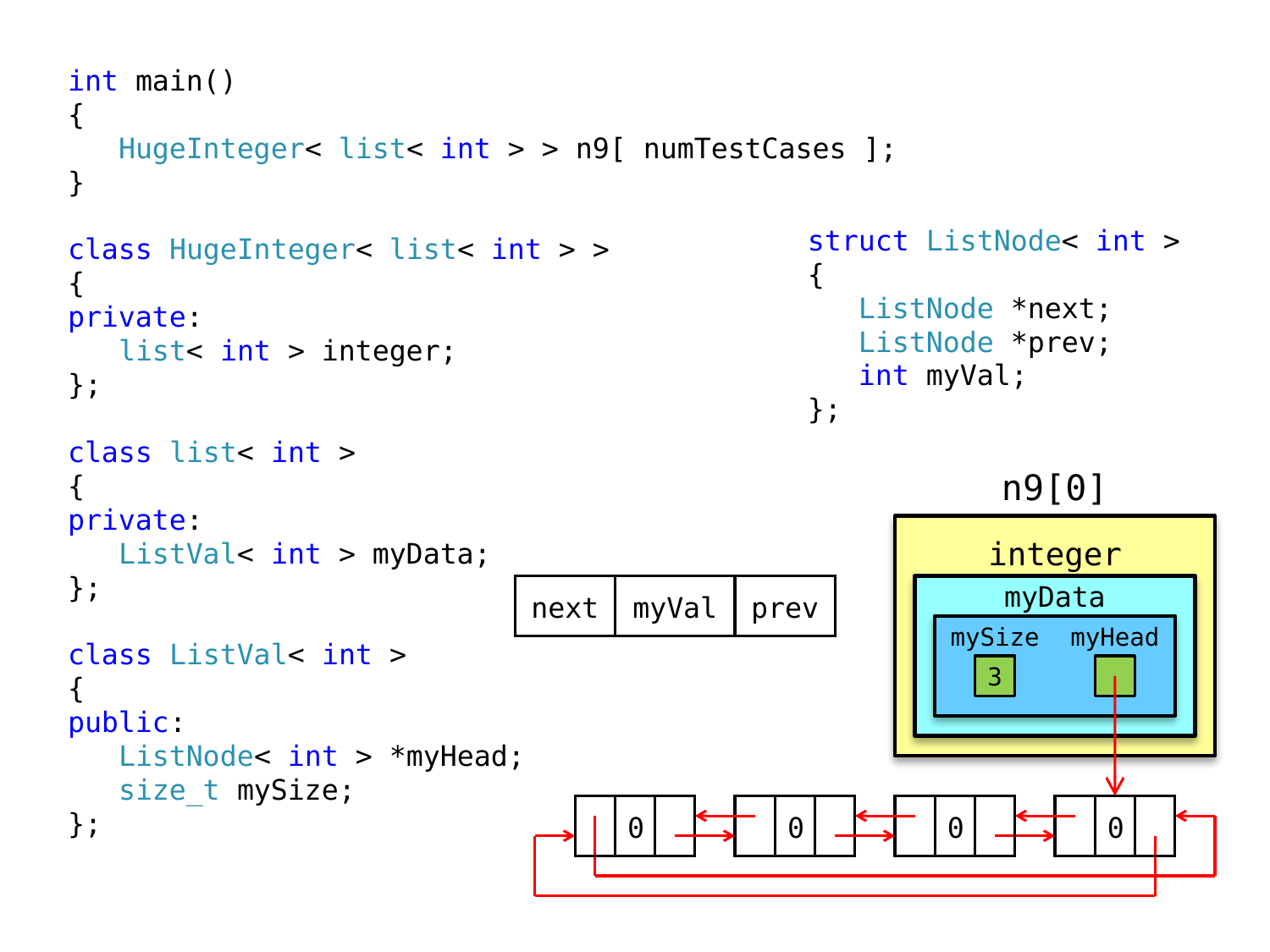

int main()
{
   HugeInteger< list< int > > n9[ numTestCases ];
}

class HugeInteger< list< int > >
{
private:
   list< int > integer;
};

class list< int >
{
private:
   ListVal< int > myData;
};

class ListVal< int >
{
public:
   ListNode< int > *myHead;
   size_t mySize;
};
struct ListNode< int >
{
   ListNode *next;
   ListNode *prev;
   int myVal;
};
n9[0]

integer

myData
next
myVal
prev

mySize
myHead
3

0

0

0

0